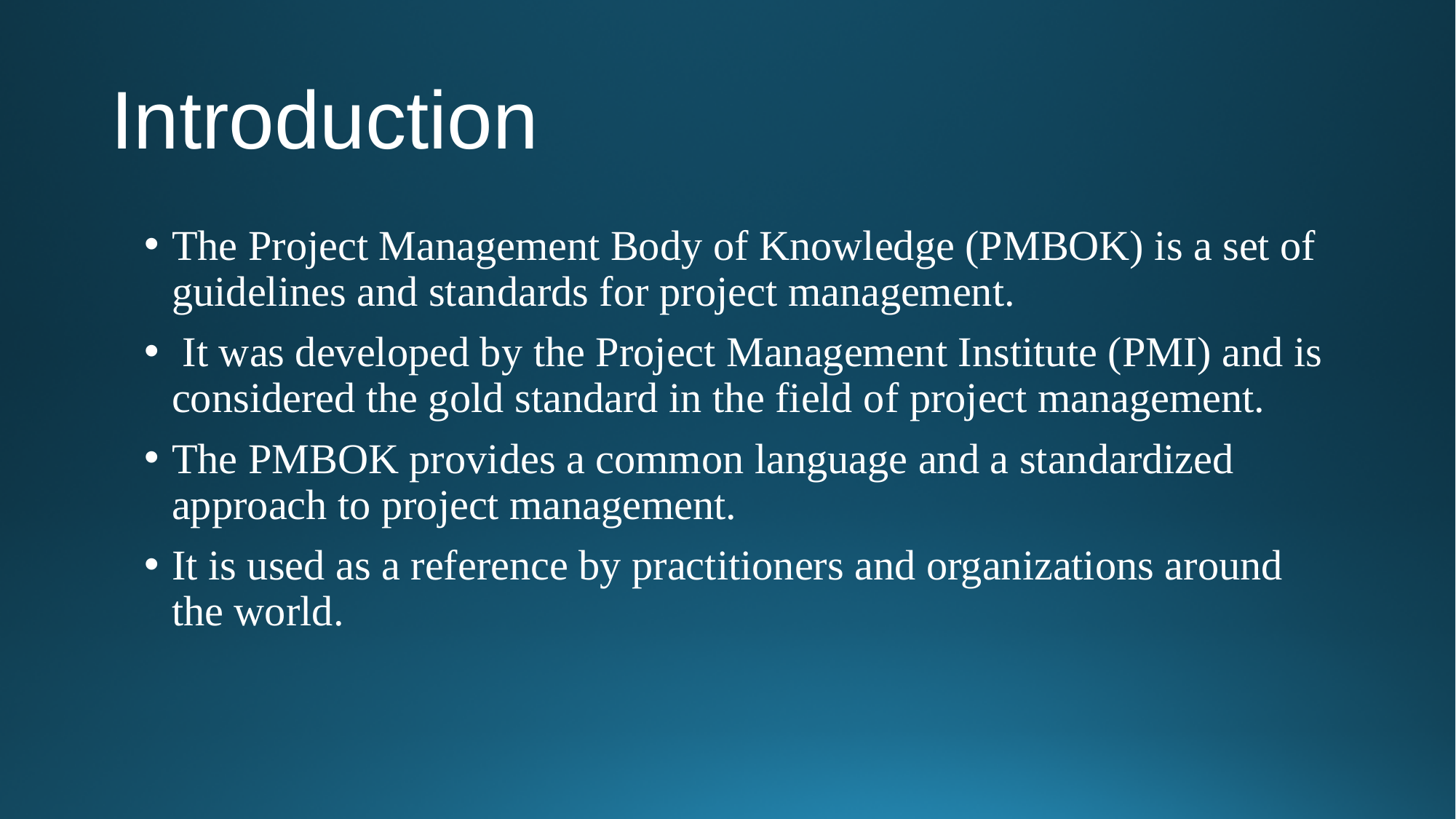

# Introduction
The Project Management Body of Knowledge (PMBOK) is a set of guidelines and standards for project management.
 It was developed by the Project Management Institute (PMI) and is considered the gold standard in the field of project management.
The PMBOK provides a common language and a standardized approach to project management.
It is used as a reference by practitioners and organizations around the world.